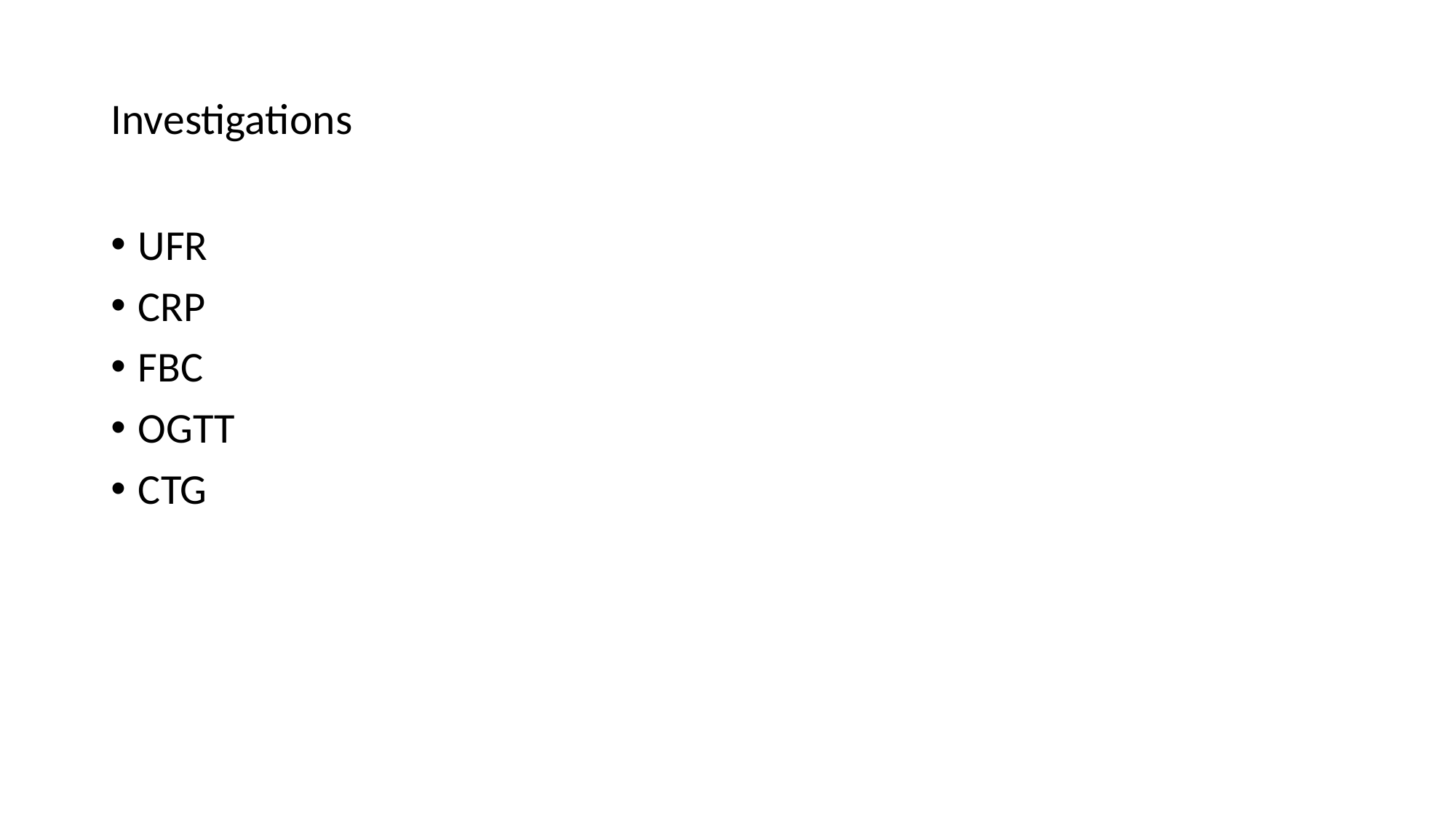

# Investigations
UFR
CRP
FBC
OGTT
CTG